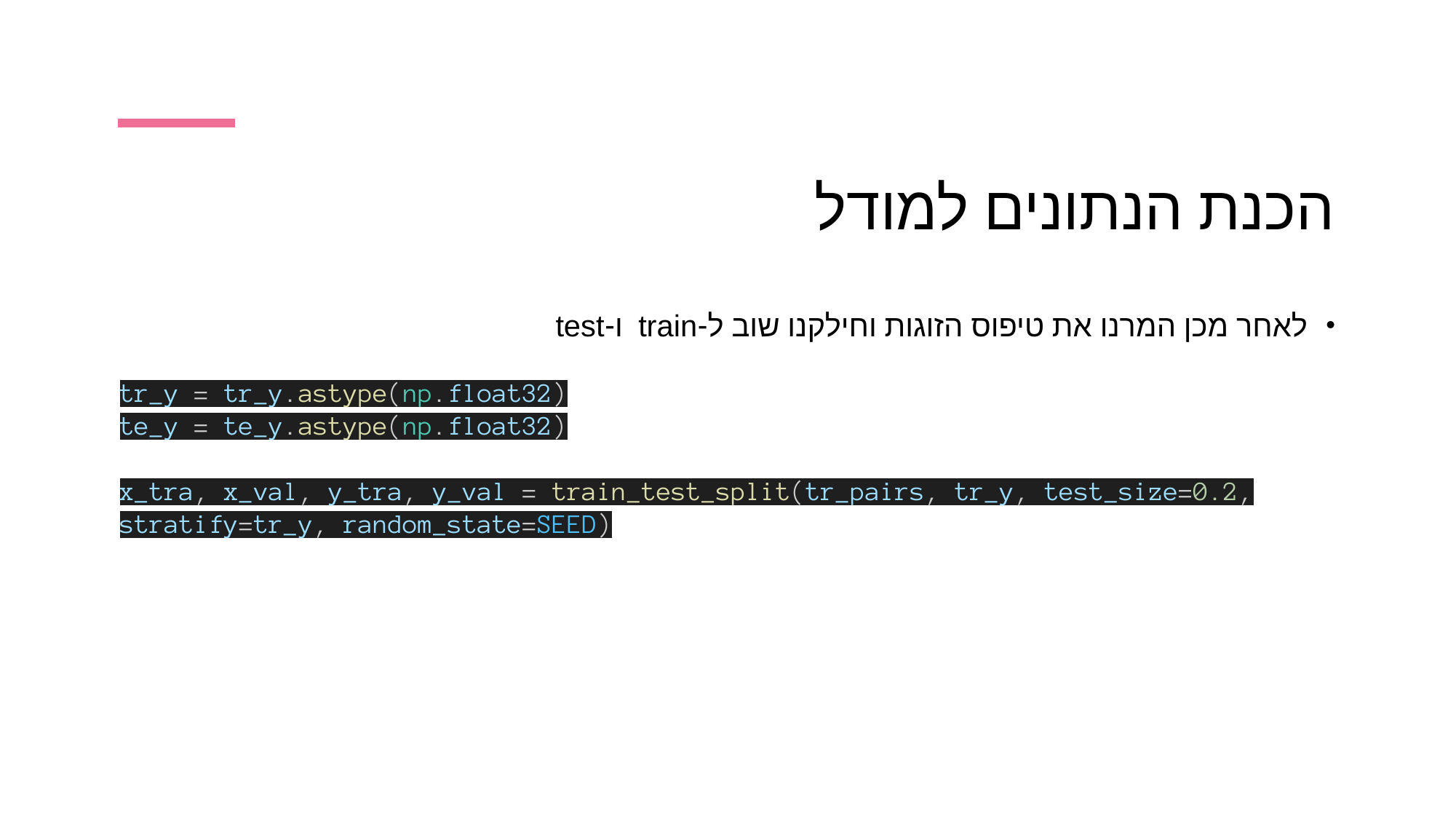

# הכנת הנתונים למודל
לאחר מכן המרנו את טיפוס הזוגות וחילקנו שוב ל-train  ו-test

tr_y = tr_y.astype(np.float32)
te_y = te_y.astype(np.float32)
x_tra, x_val, y_tra, y_val = train_test_split(tr_pairs, tr_y, test_size=0.2, stratify=tr_y, random_state=SEED)